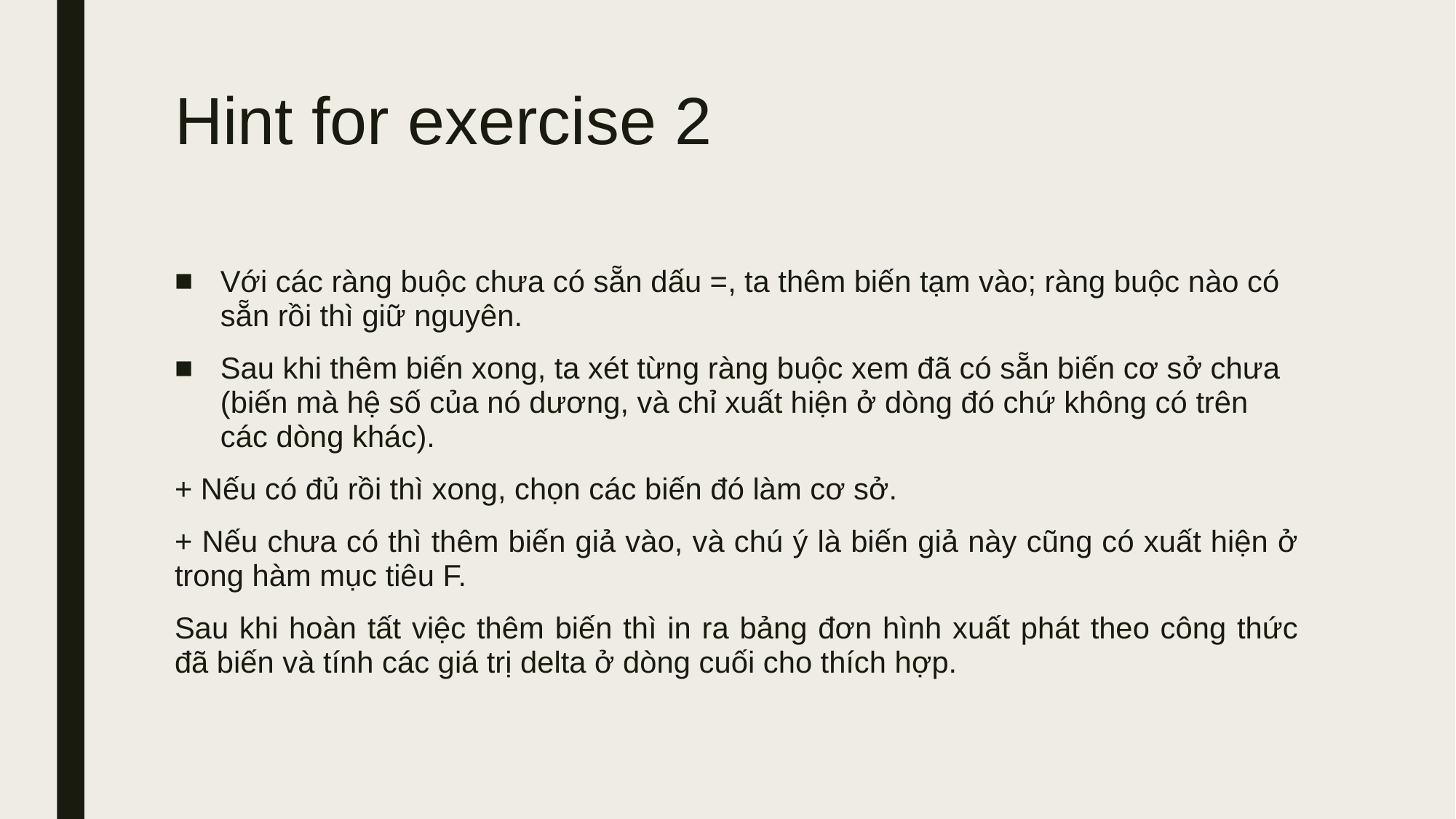

# Hint for exercise 2
Với các ràng buộc chưa có sẵn dấu =, ta thêm biến tạm vào; ràng buộc nào có sẵn rồi thì giữ nguyên.
Sau khi thêm biến xong, ta xét từng ràng buộc xem đã có sẵn biến cơ sở chưa (biến mà hệ số của nó dương, và chỉ xuất hiện ở dòng đó chứ không có trên các dòng khác).
+ Nếu có đủ rồi thì xong, chọn các biến đó làm cơ sở.
+ Nếu chưa có thì thêm biến giả vào, và chú ý là biến giả này cũng có xuất hiện ở trong hàm mục tiêu F.
Sau khi hoàn tất việc thêm biến thì in ra bảng đơn hình xuất phát theo công thức đã biến và tính các giá trị delta ở dòng cuối cho thích hợp.